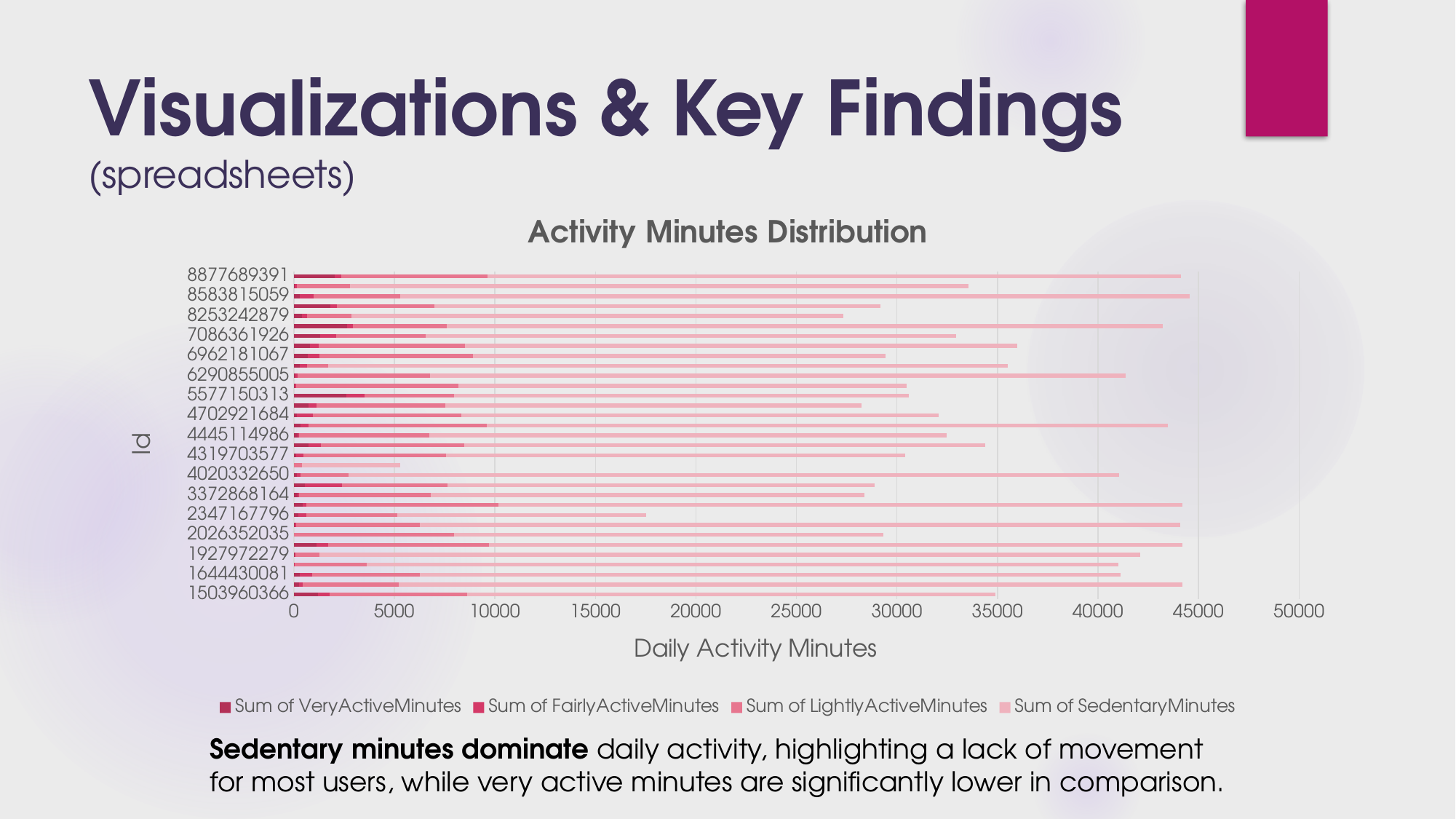

# Visualizations & Key Findings (spreadsheets)

### Chart: Activity Minutes Distribution

| Category | Sum of VeryActiveMinutes | Sum of FairlyActiveMinutes | Sum of LightlyActiveMinutes | Sum of SedentaryMinutes |
|---|---|---|---|---|
| 1503960366 | 1200.0 | 594.0 | 6818.0 | 26293.0 |
| 1624580081 | 269.0 | 180.0 | 4758.0 | 38990.0 |
| 1644430081 | 287.0 | 641.0 | 5354.0 | 34856.0 |
| 1844505072 | 4.0 | 40.0 | 3579.0 | 37405.0 |
| 1927972279 | 41.0 | 24.0 | 1196.0 | 40840.0 |
| 2022484408 | 1125.0 | 600.0 | 7981.0 | 34490.0 |
| 2026352035 | 3.0 | 8.0 | 7956.0 | 21372.0 |
| 2320127002 | 42.0 | 80.0 | 6144.0 | 37823.0 |
| 2347167796 | 243.0 | 370.0 | 4545.0 | 12369.0 |
| 2873212765 | 437.0 | 190.0 | 9548.0 | 34013.0 |
| 3372868164 | 183.0 | 82.0 | 6558.0 | 21551.0 |
| 3977333714 | 567.0 | 1838.0 | 5243.0 | 21226.0 |
| 4020332650 | 161.0 | 166.0 | 2385.0 | 38355.0 |
| 4057192912 | 3.0 | 6.0 | 412.0 | 4869.0 |
| 4319703577 | 111.0 | 382.0 | 7092.0 | 22810.0 |
| 4388161847 | 718.0 | 631.0 | 7110.0 | 25937.0 |
| 4445114986 | 205.0 | 54.0 | 6482.0 | 25727.0 |
| 4558609924 | 322.0 | 425.0 | 8834.0 | 33902.0 |
| 4702921684 | 159.0 | 807.0 | 7362.0 | 23759.0 |
| 5553957443 | 726.0 | 403.0 | 6392.0 | 20719.0 |
| 5577150313 | 2620.0 | 895.0 | 4438.0 | 22633.0 |
| 6117666160 | 44.0 | 57.0 | 8074.0 | 22296.0 |
| 6290855005 | 80.0 | 110.0 | 6596.0 | 34598.0 |
| 6775888955 | 286.0 | 385.0 | 1044.0 | 33785.0 |
| 6962181067 | 707.0 | 574.0 | 7620.0 | 20532.0 |
| 7007744171 | 807.0 | 423.0 | 7299.0 | 27439.0 |
| 7086361926 | 1320.0 | 786.0 | 4459.0 | 26364.0 |
| 8053475328 | 2640.0 | 297.0 | 4680.0 | 35588.0 |
| 8253242879 | 390.0 | 272.0 | 2221.0 | 24460.0 |
| 8378563200 | 1819.0 | 318.0 | 4839.0 | 22200.0 |
| 8583815059 | 300.0 | 688.0 | 4287.0 | 39284.0 |
| 8792009665 | 28.0 | 117.0 | 2662.0 | 30754.0 |
| 8877689391 | 2048.0 | 308.0 | 7276.0 | 34499.0 |
Sedentary minutes dominate daily activity, highlighting a lack of movement for most users, while very active minutes are significantly lower in comparison.